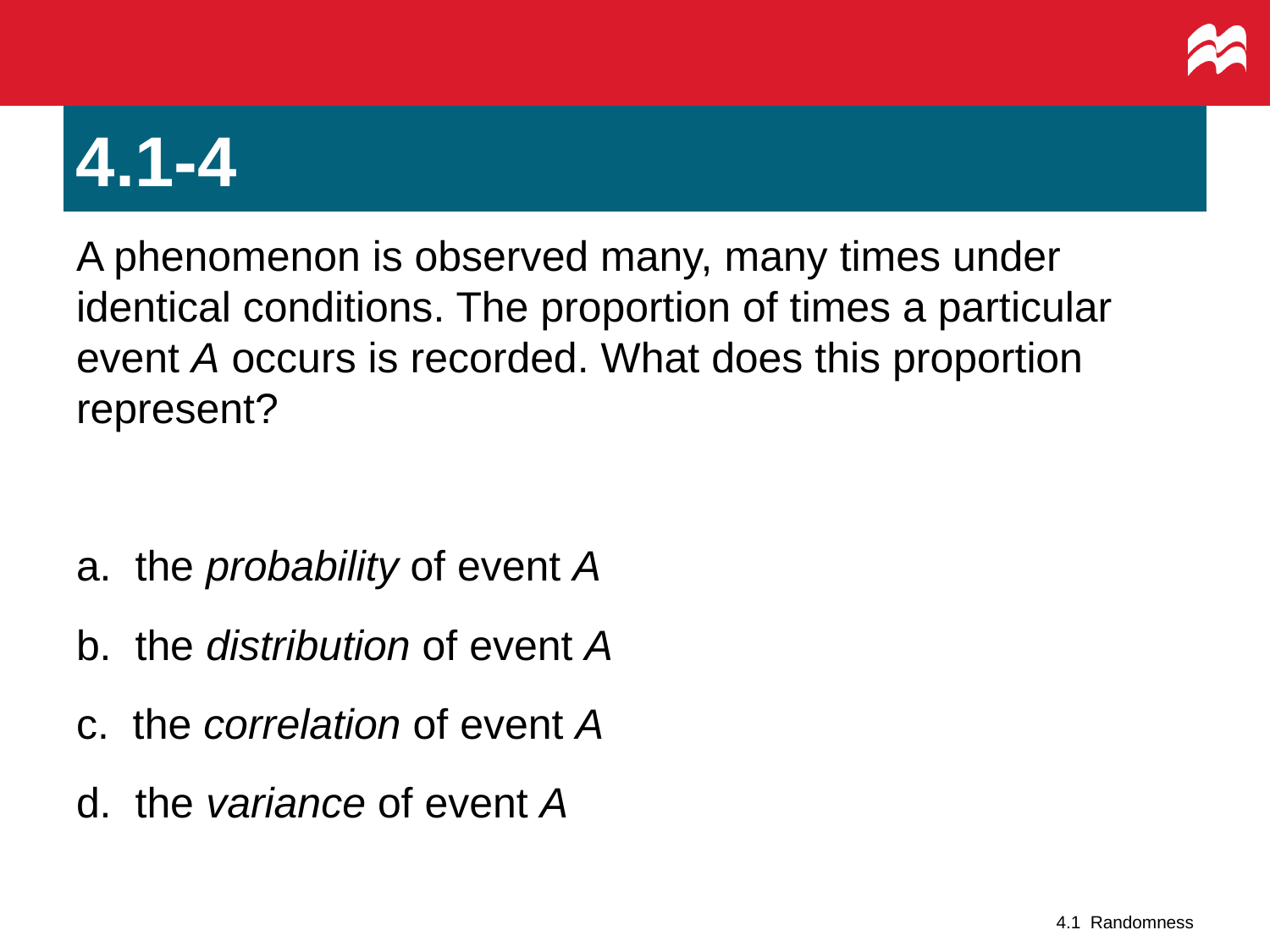

# 4.1-4
A phenomenon is observed many, many times under identical conditions. The proportion of times a particular event A occurs is recorded. What does this proportion represent?

a.  the probability of event A
b.  the distribution of event A
c.  the correlation of event A
d.  the variance of event A
4.1  Randomness